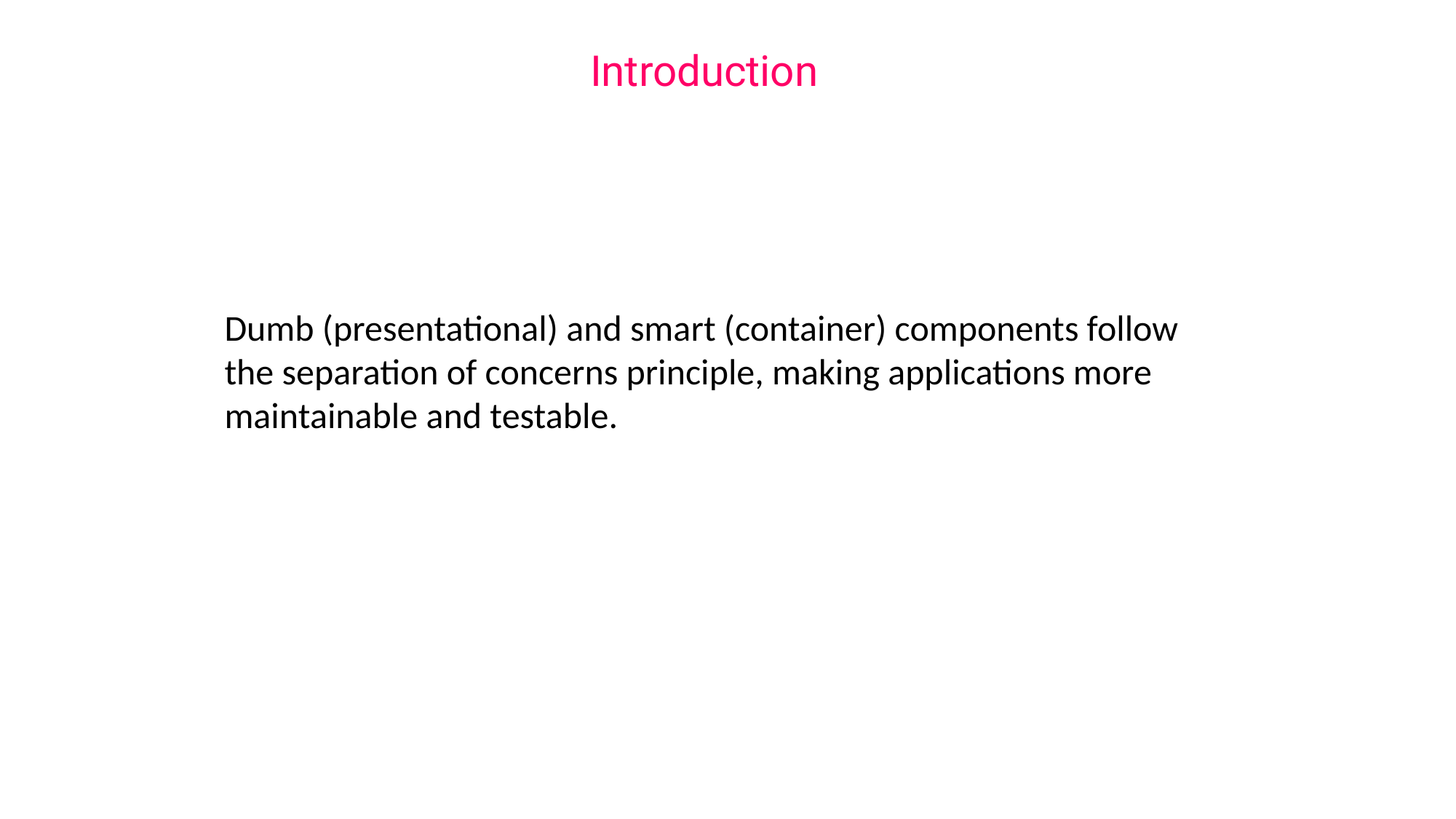

Introduction
Dumb (presentational) and smart (container) components follow the separation of concerns principle, making applications more maintainable and testable.